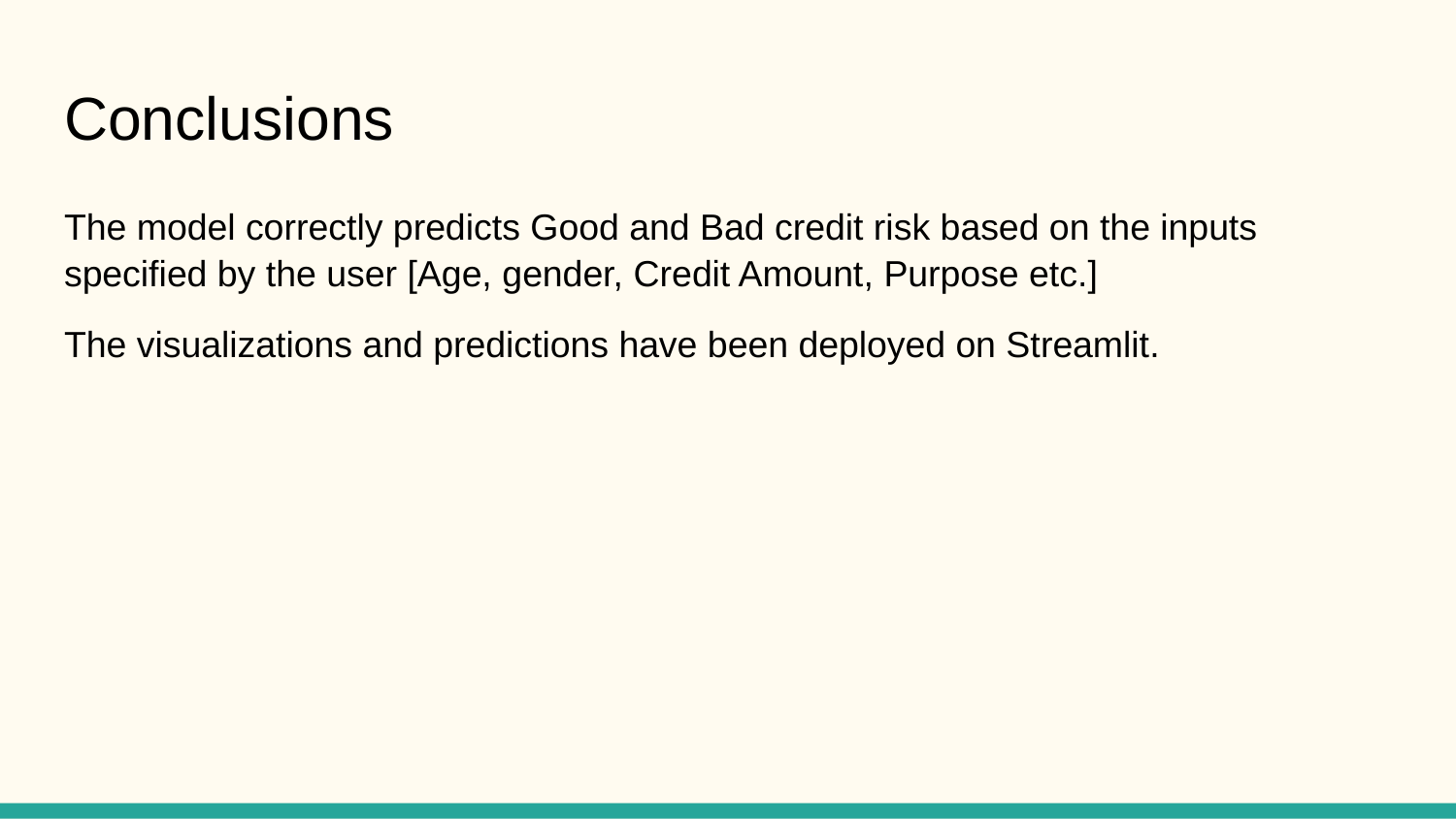

# Conclusions
The model correctly predicts Good and Bad credit risk based on the inputs specified by the user [Age, gender, Credit Amount, Purpose etc.]
The visualizations and predictions have been deployed on Streamlit.